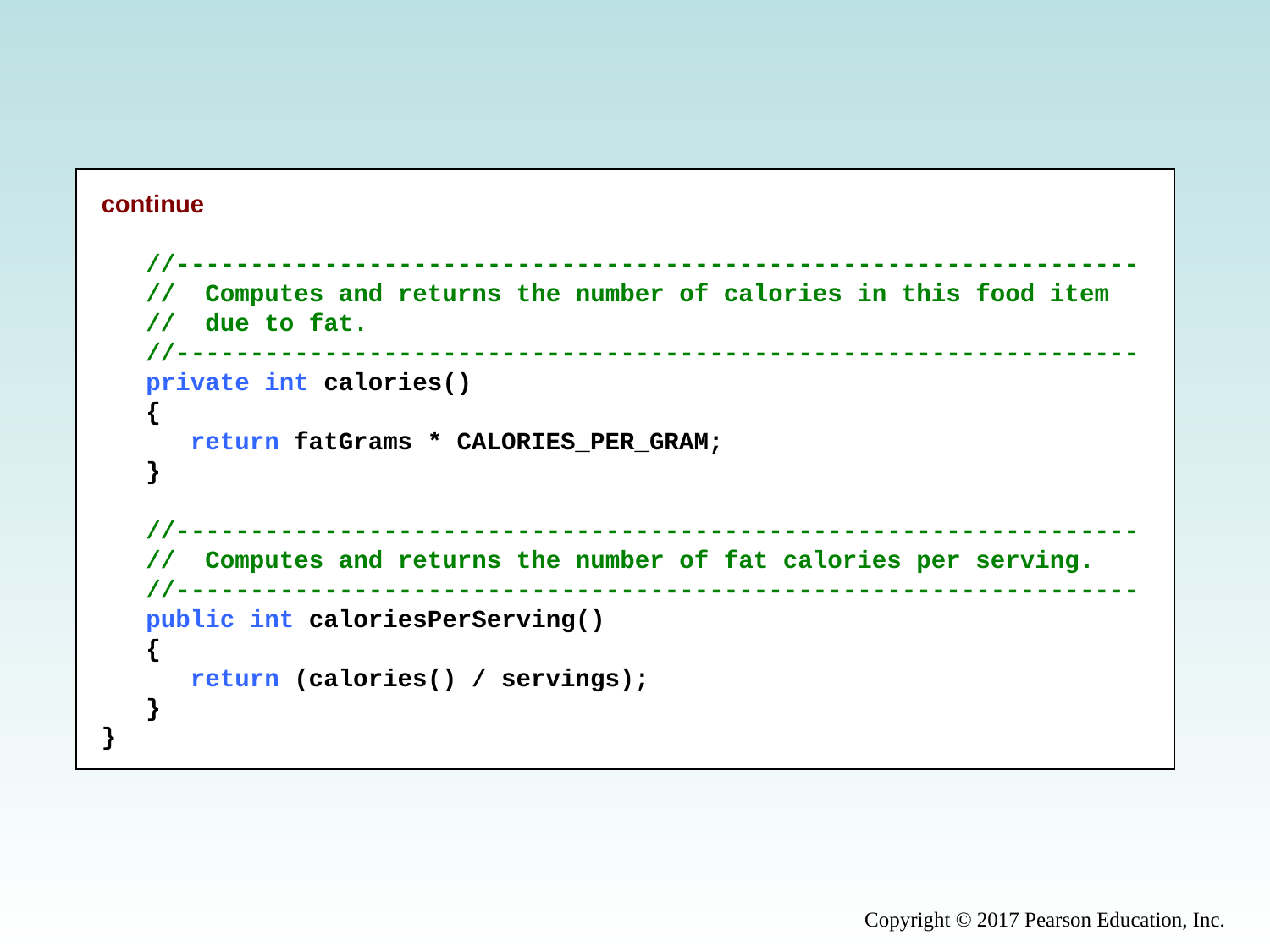

# FoodItem.java (2)
continue

   //-----------------------------------------------------------------
   //  Computes and returns the number of calories in this food item
   //  due to fat.
   //-----------------------------------------------------------------
   private int calories()
   {
      return fatGrams * CALORIES_PER_GRAM;
   }

   //-----------------------------------------------------------------
   //  Computes and returns the number of fat calories per serving.
   //-----------------------------------------------------------------
   public int caloriesPerServing()
   {
      return (calories() / servings);
   }
}
Copyright © 2017 Pearson Education, Inc.